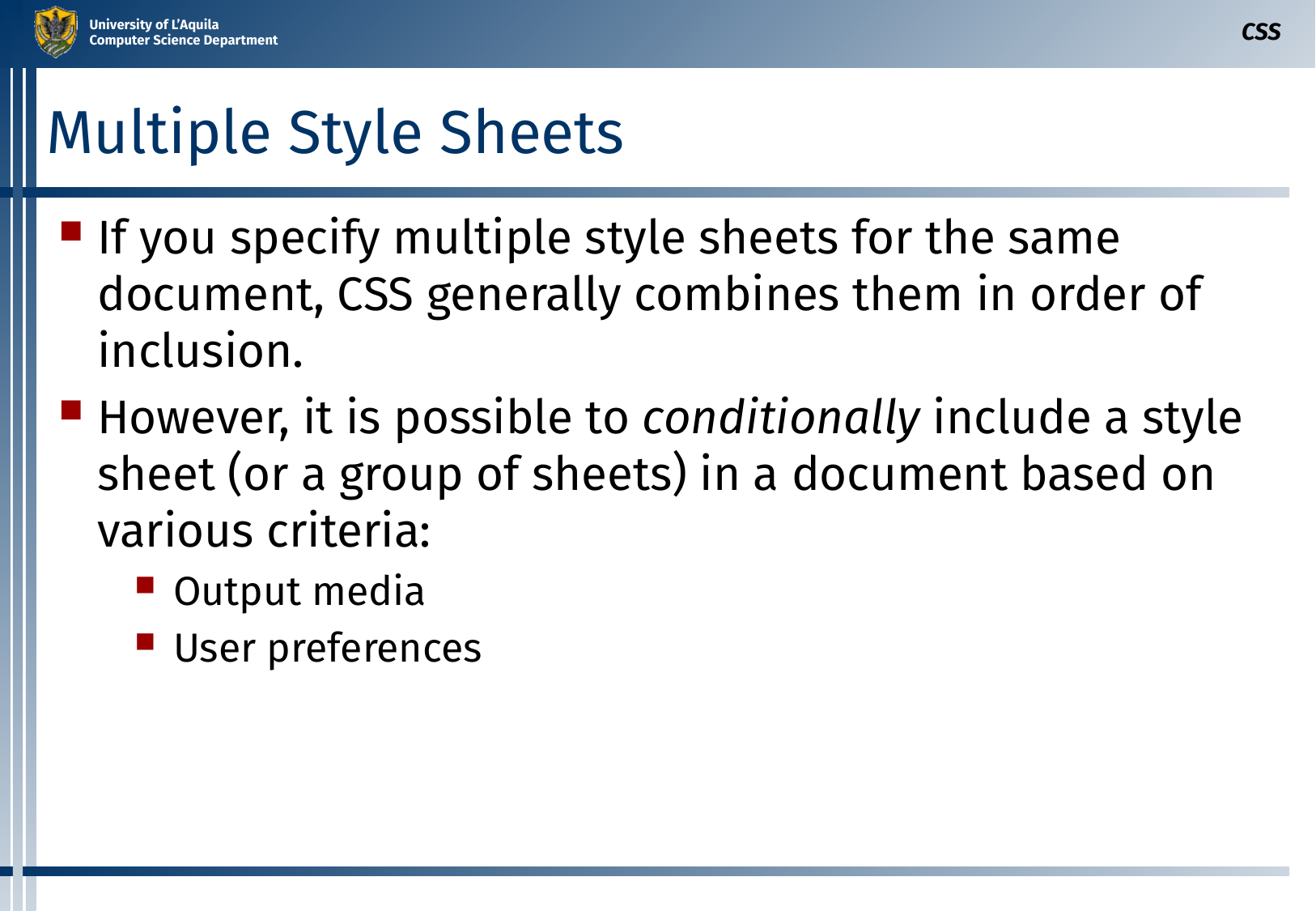

CSS
# Multiple Style Sheets
If you specify multiple style sheets for the same document, CSS generally combines them in order of inclusion.
However, it is possible to conditionally include a style sheet (or a group of sheets) in a document based on various criteria:
Output media
User preferences